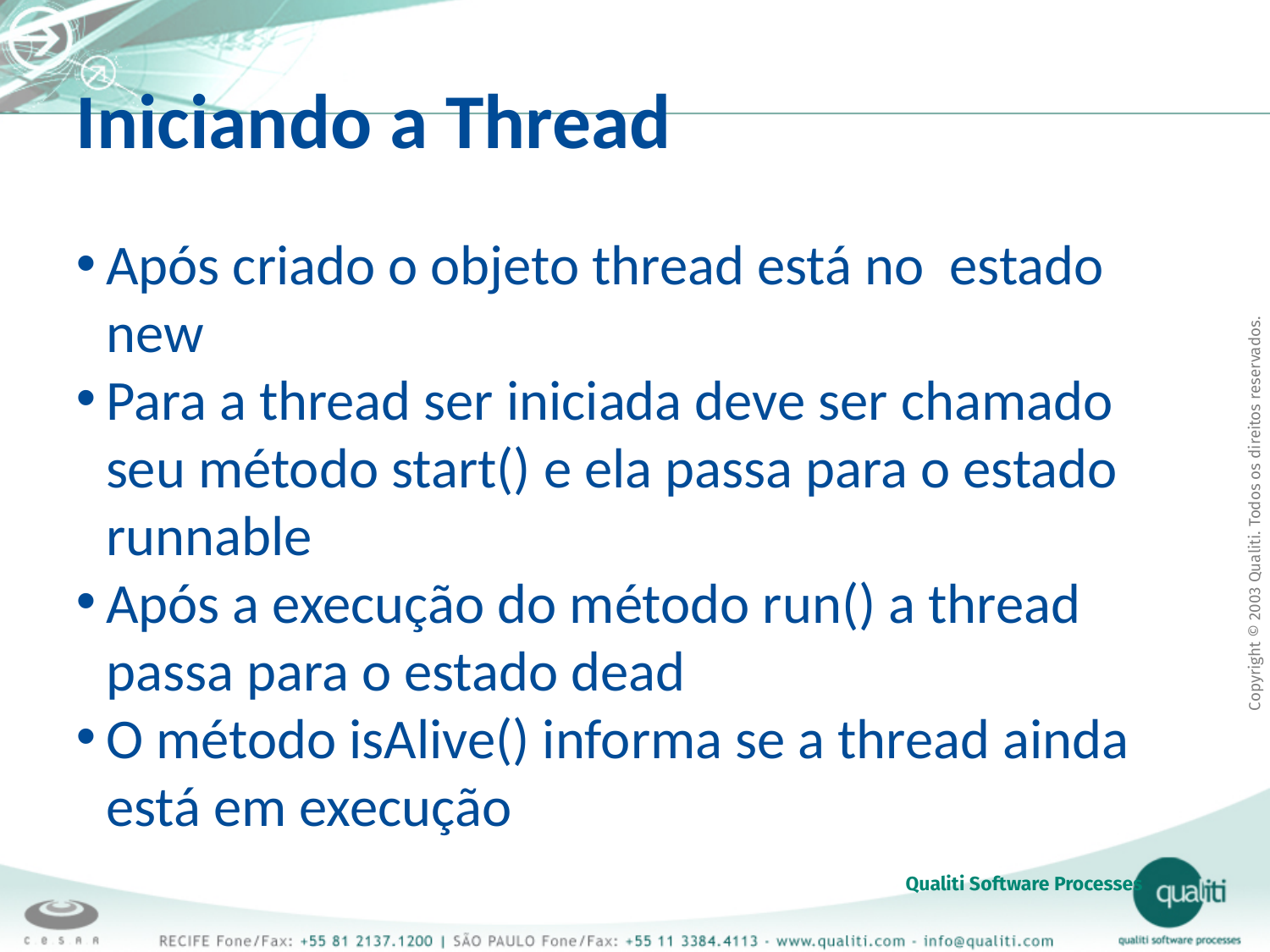

Iniciando a Thread
Após criado o objeto thread está no  estado new
Para a thread ser iniciada deve ser chamado seu método start() e ela passa para o estado runnable
Após a execução do método run() a thread passa para o estado dead
O método isAlive() informa se a thread ainda está em execução